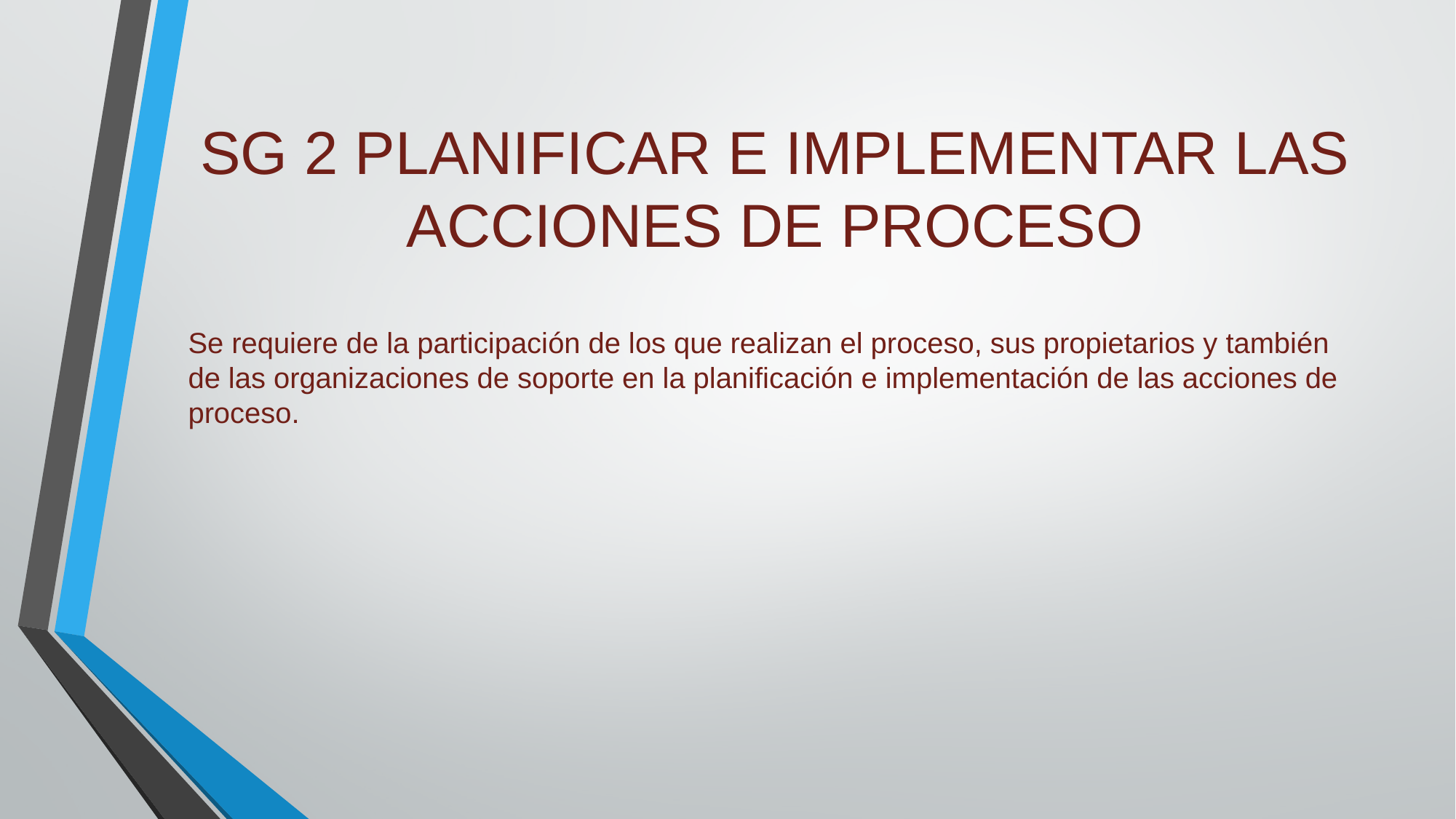

# SG 2 PLANIFICAR E IMPLEMENTAR LAS ACCIONES DE PROCESO
Se requiere de la participación de los que realizan el proceso, sus propietarios y también de las organizaciones de soporte en la planificación e implementación de las acciones de proceso.